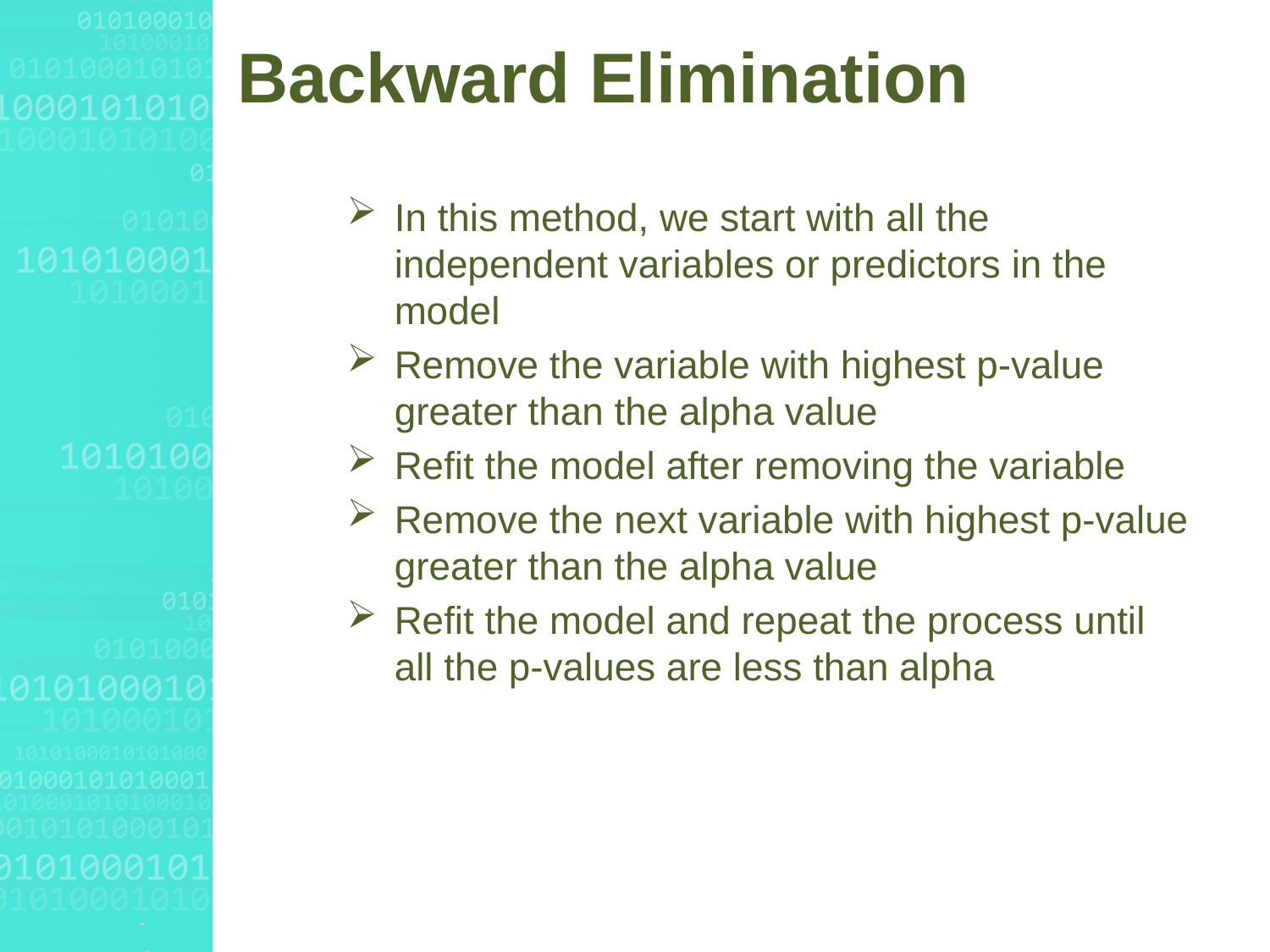

# Backward Elimination
In this method, we start with all the independent variables or predictors in the model
Remove the variable with highest p-value greater than the alpha value
Refit the model after removing the variable
Remove the next variable with highest p-value greater than the alpha value
Refit the model and repeat the process until all the p-values are less than alpha